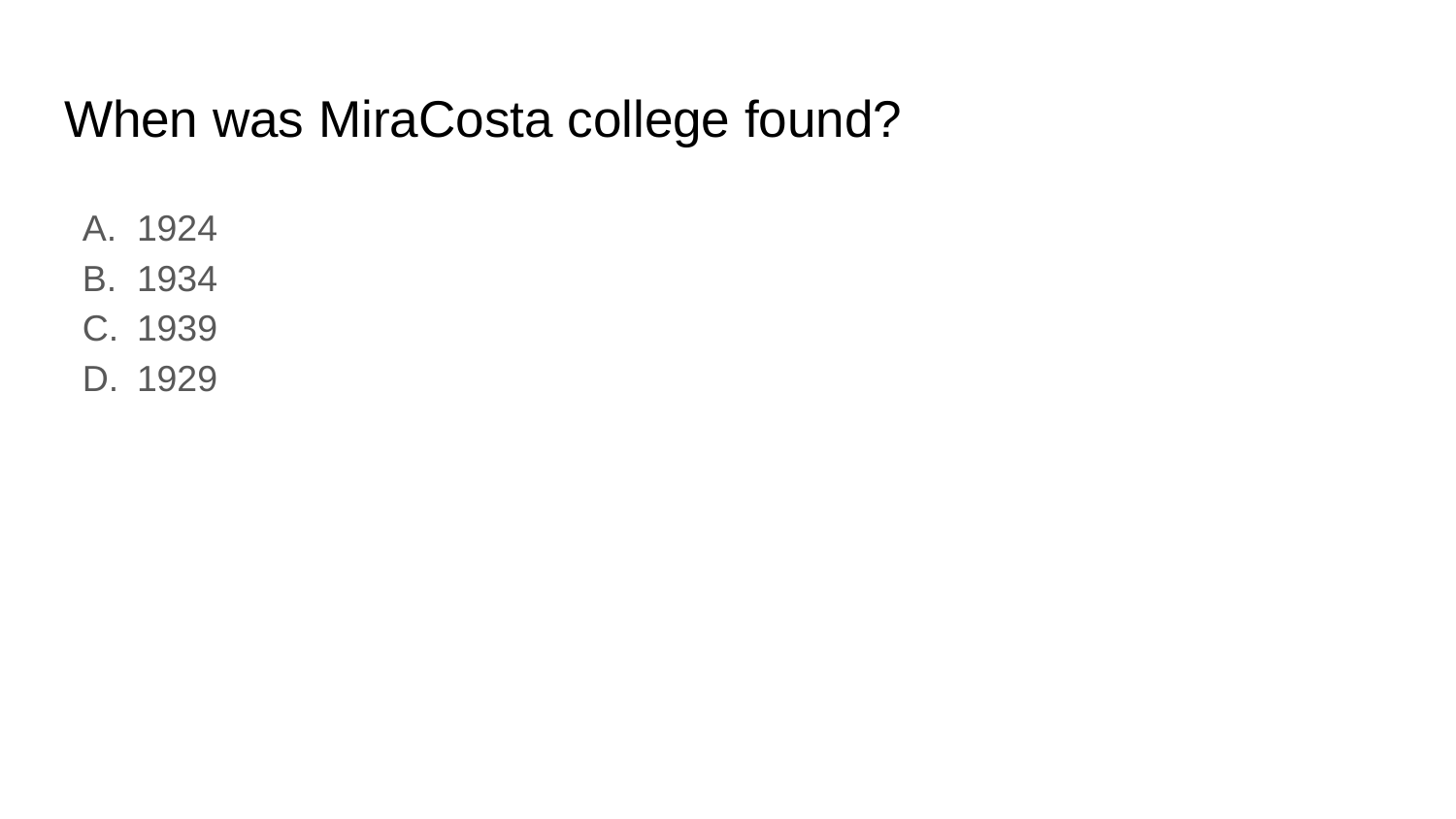

# When was MiraCosta college found?
1924
1934
1939
1929